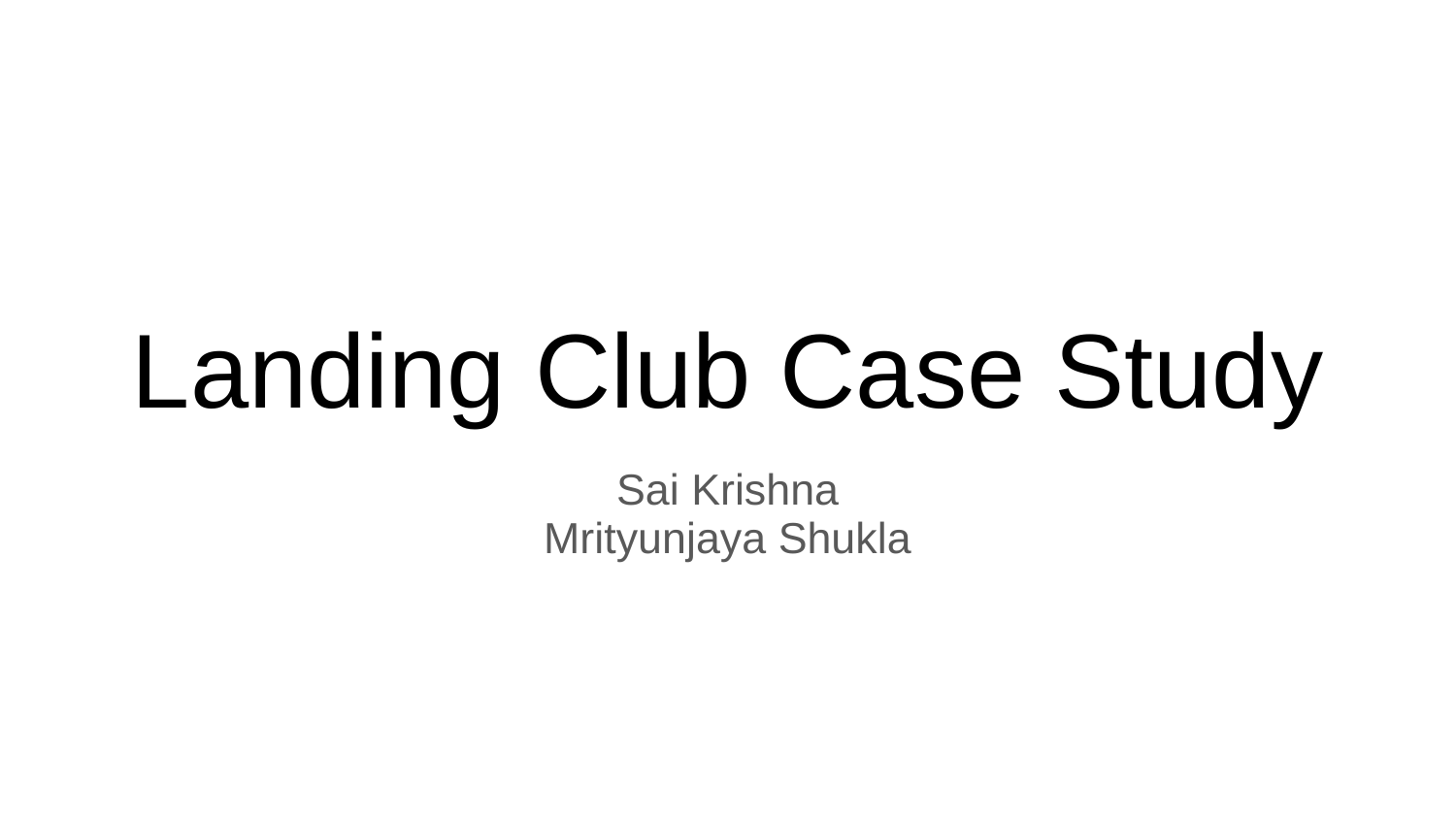

# Landing Club Case Study
Sai Krishna
Mrityunjaya Shukla